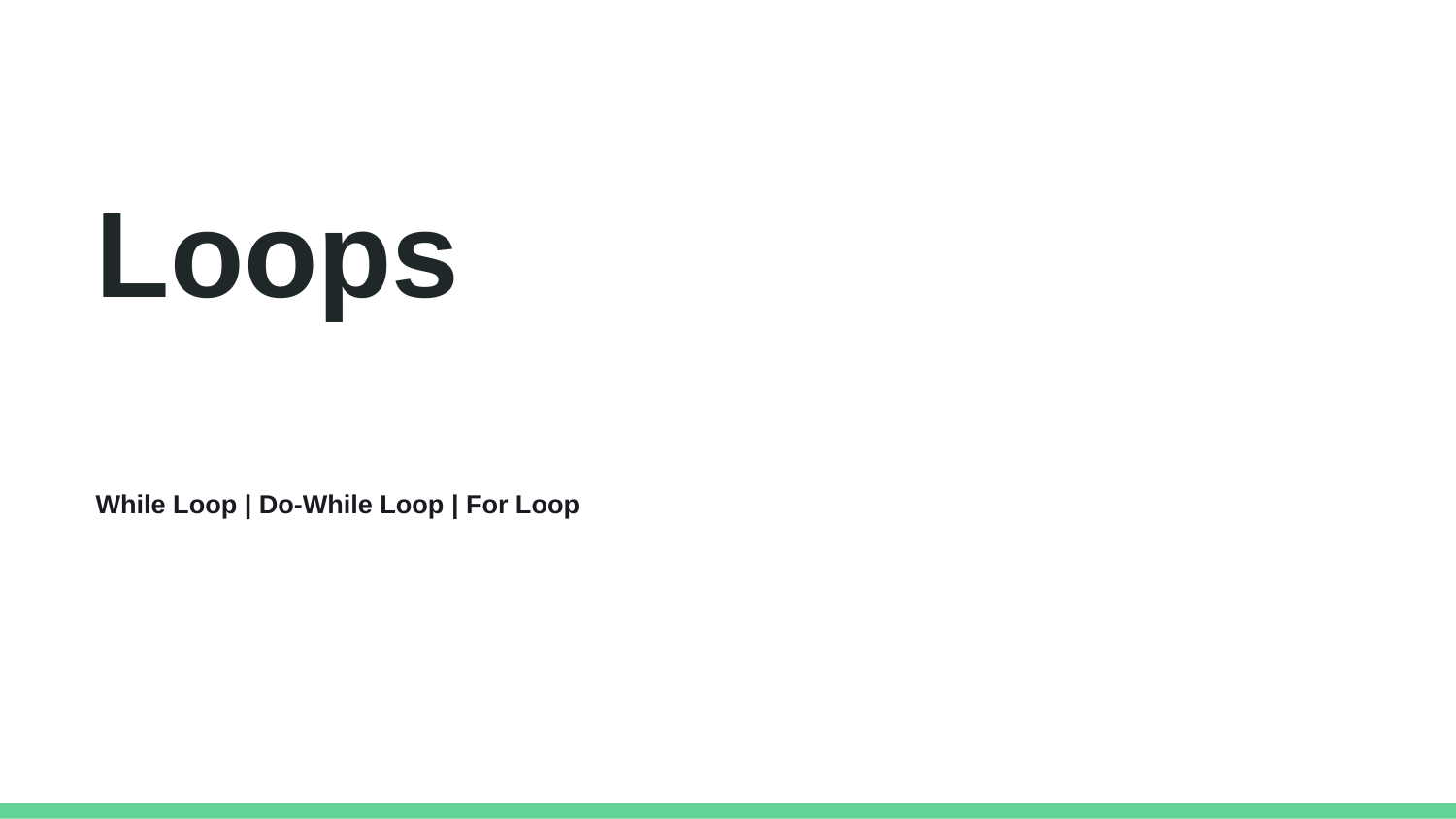

Loops
While Loop | Do-While Loop | For Loop